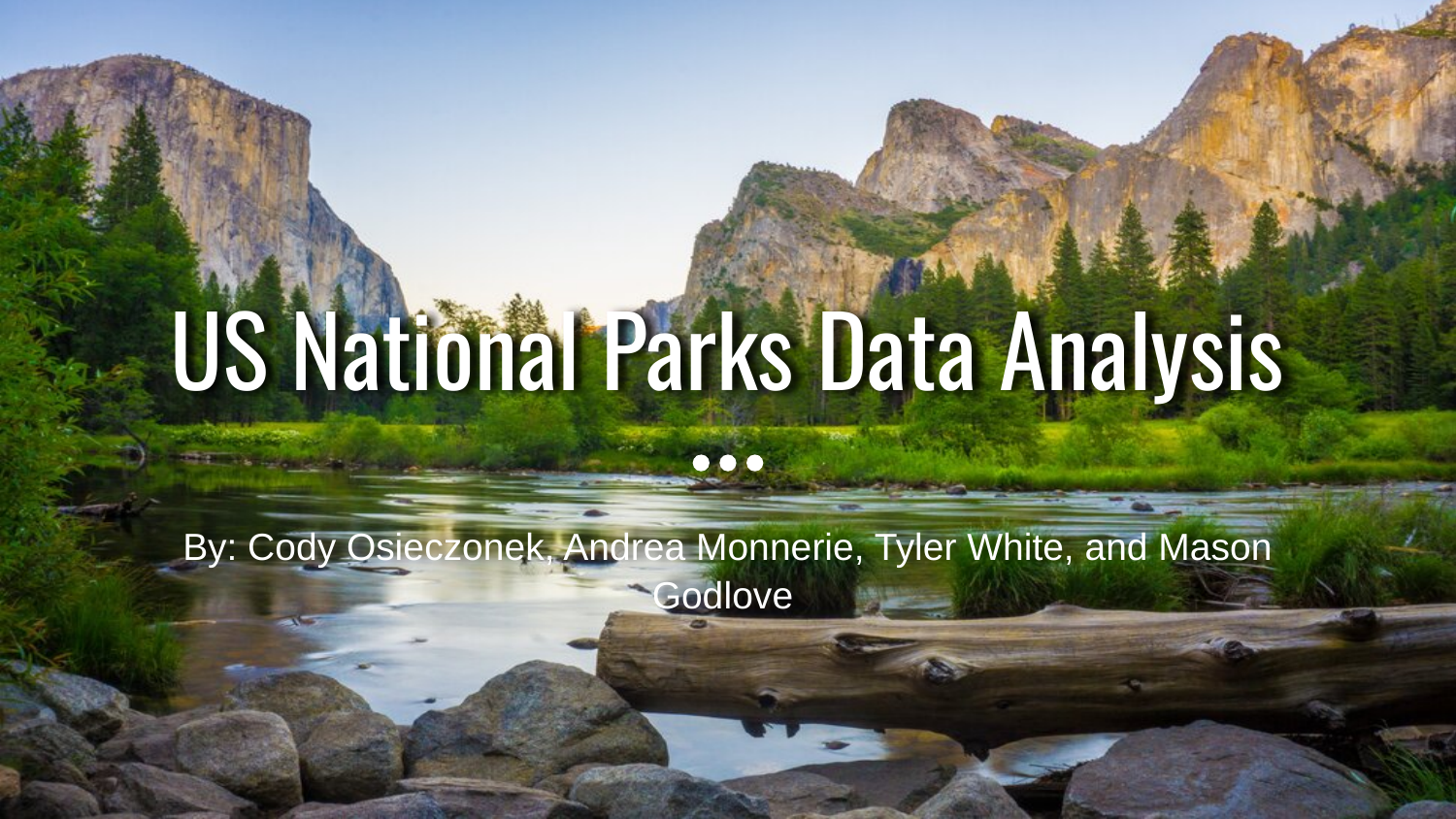

# US National Parks Data Analysis
By: Cody Osieczonek, Andrea Monnerie, Tyler White, and Mason Godlove